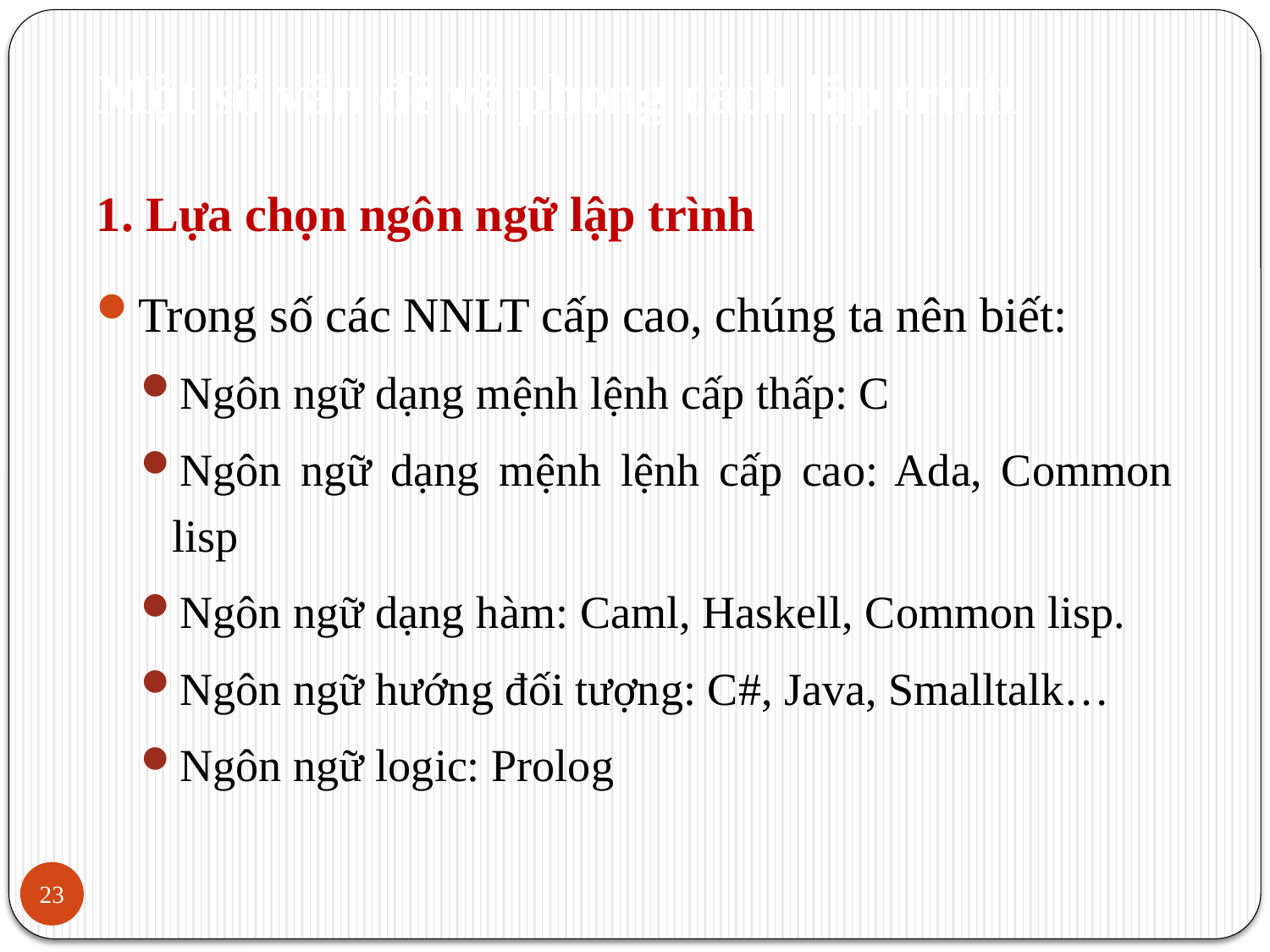

# Một số vấn đề về phong cách lập trình
1. Lựa chọn ngôn ngữ lập trình
Trong số các NNLT cấp cao, chúng ta nên biết:
Ngôn ngữ dạng mệnh lệnh cấp thấp: C
Ngôn ngữ dạng mệnh lệnh cấp cao: Ada, Common lisp
Ngôn ngữ dạng hàm: Caml, Haskell, Common lisp.
Ngôn ngữ hướng đối tượng: C#, Java, Smalltalk…
Ngôn ngữ logic: Prolog
23